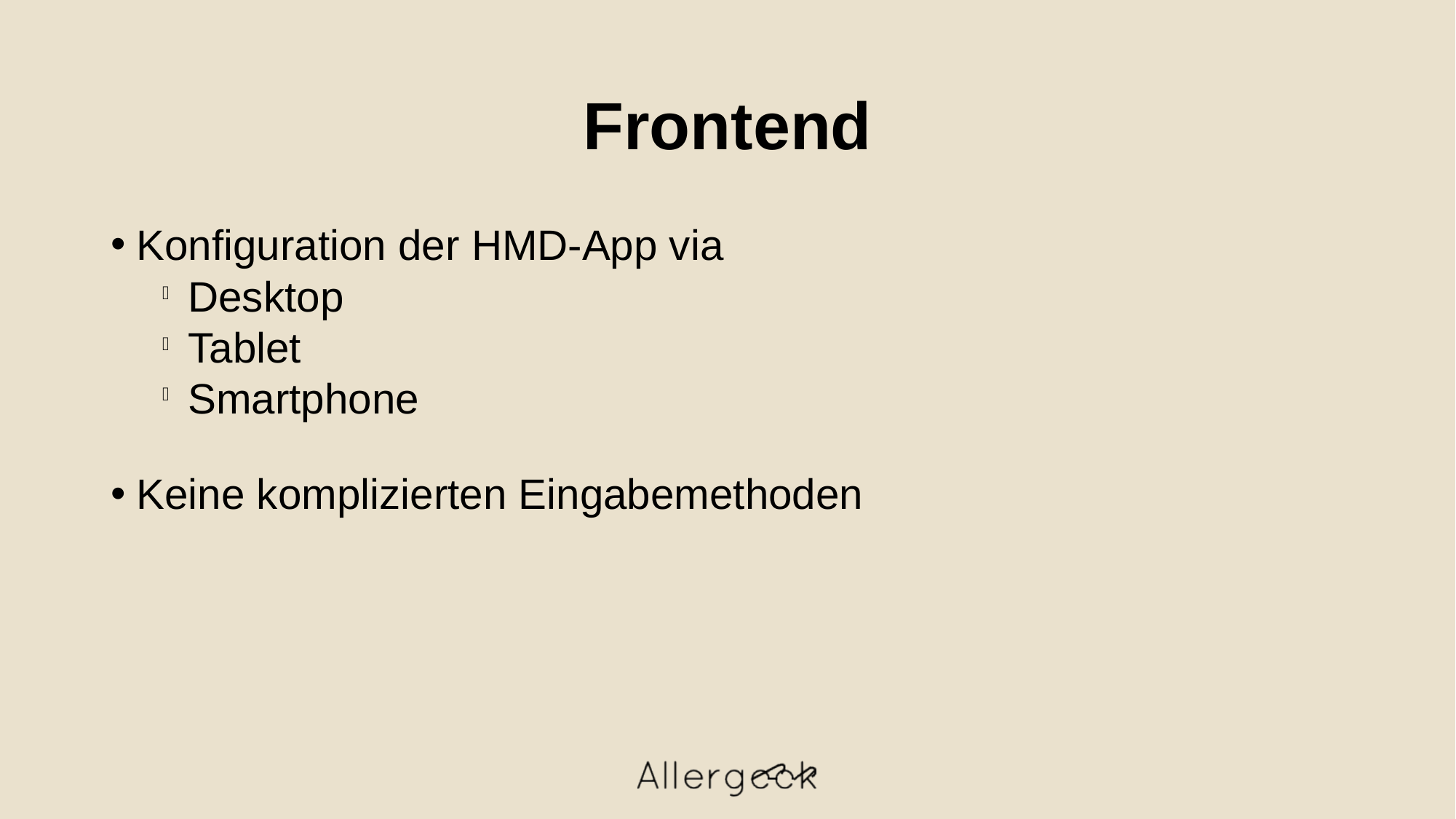

Frontend
Konfiguration der HMD-App via
Desktop
Tablet
Smartphone

Keine komplizierten Eingabemethoden